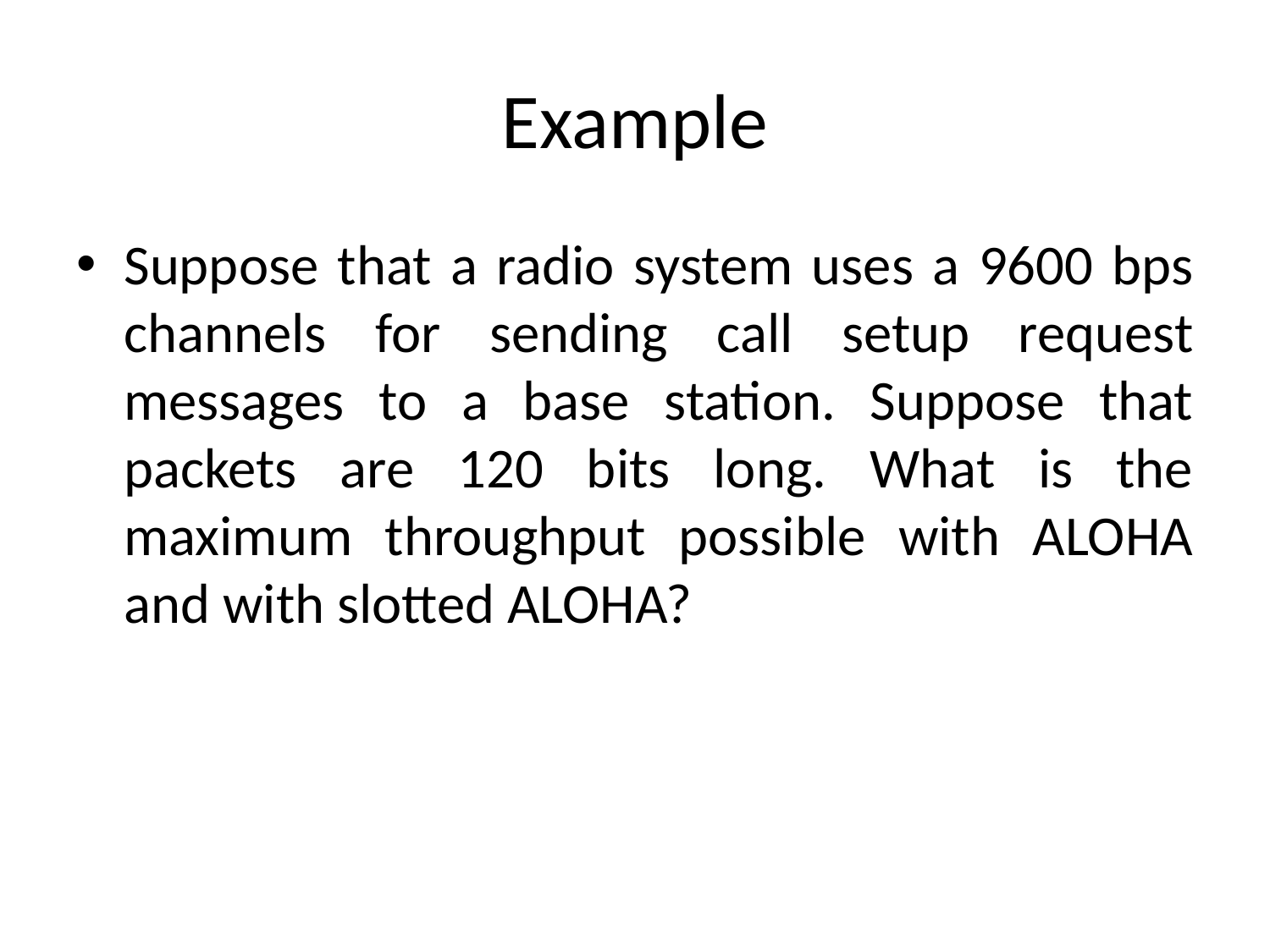

# Example
Suppose that a radio system uses a 9600 bps channels for sending call setup request messages to a base station. Suppose that packets are 120 bits long. What is the maximum throughput possible with ALOHA and with slotted ALOHA?